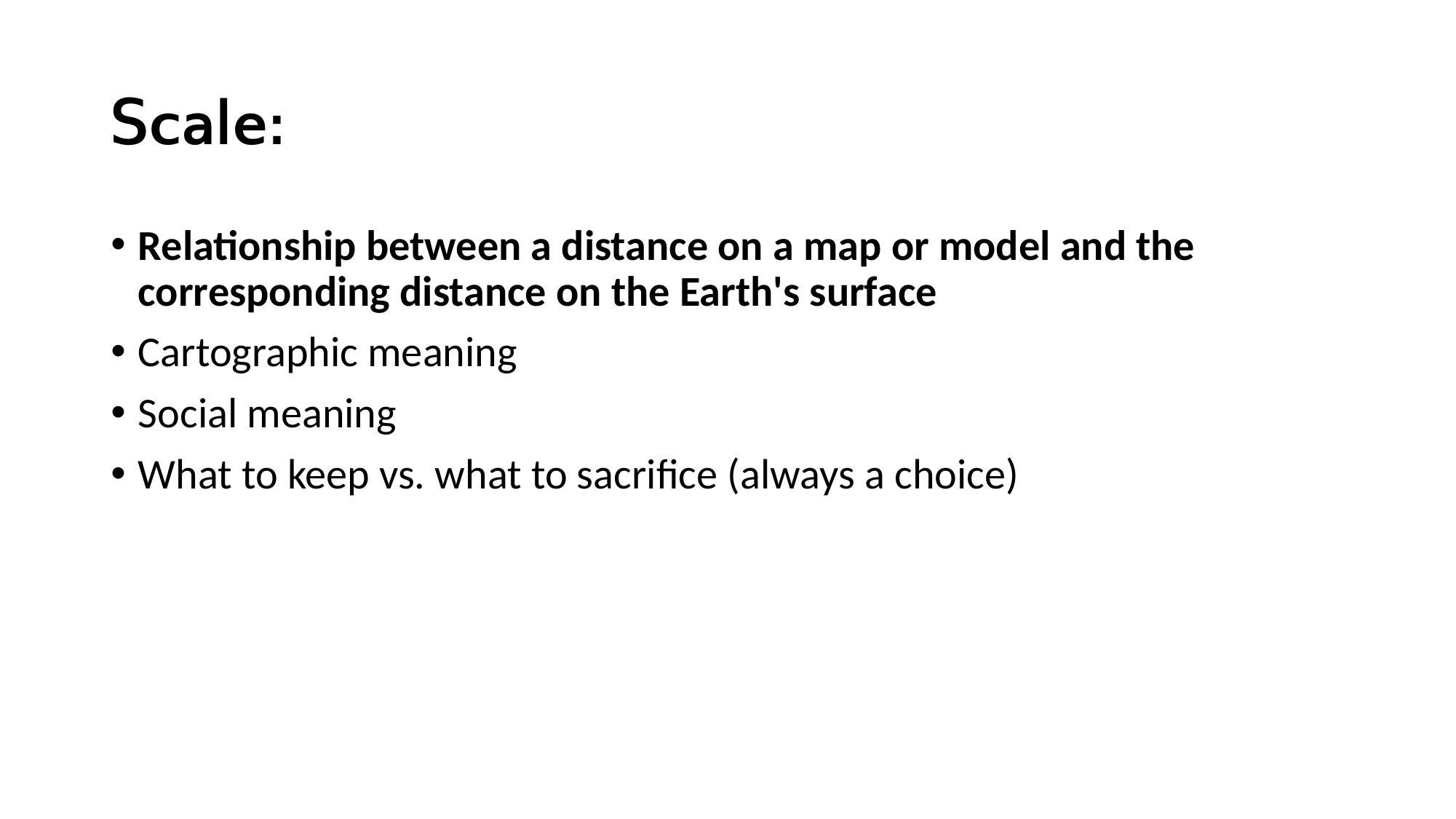

# Scale:
Relationship between a distance on a map or model and the corresponding distance on the Earth's surface
Cartographic meaning
Social meaning
What to keep vs. what to sacrifice (always a choice)